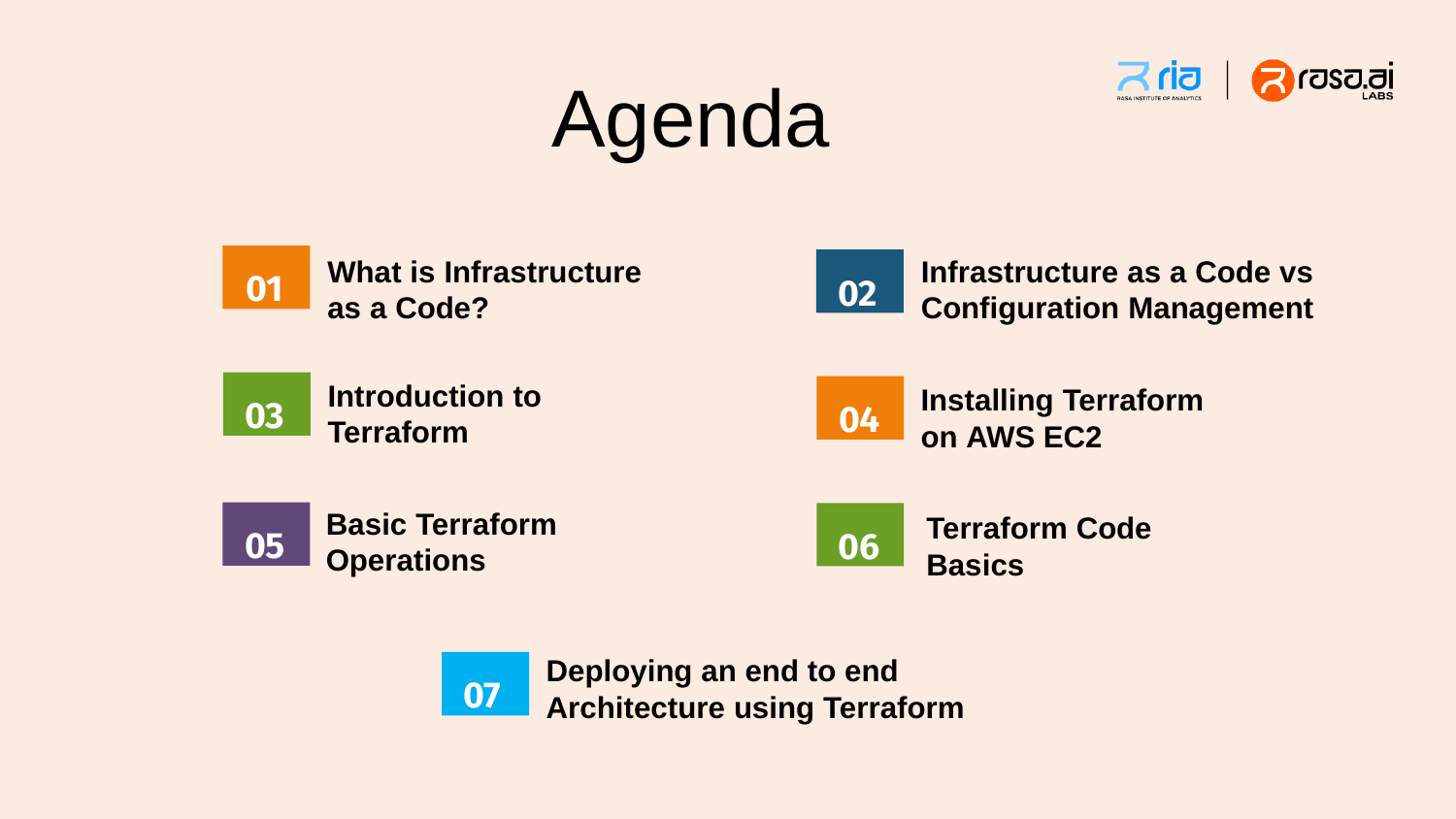

# Agenda
01
02
What is Infrastructure as a Code?
Infrastructure as a Code vs Configuration Management
03
Introduction to Terraform
04
Installing Terraform on AWS EC2
05
Basic Terraform Operations
06
Terraform Code Basics
Deploying an end to end Architecture using Terraform
07